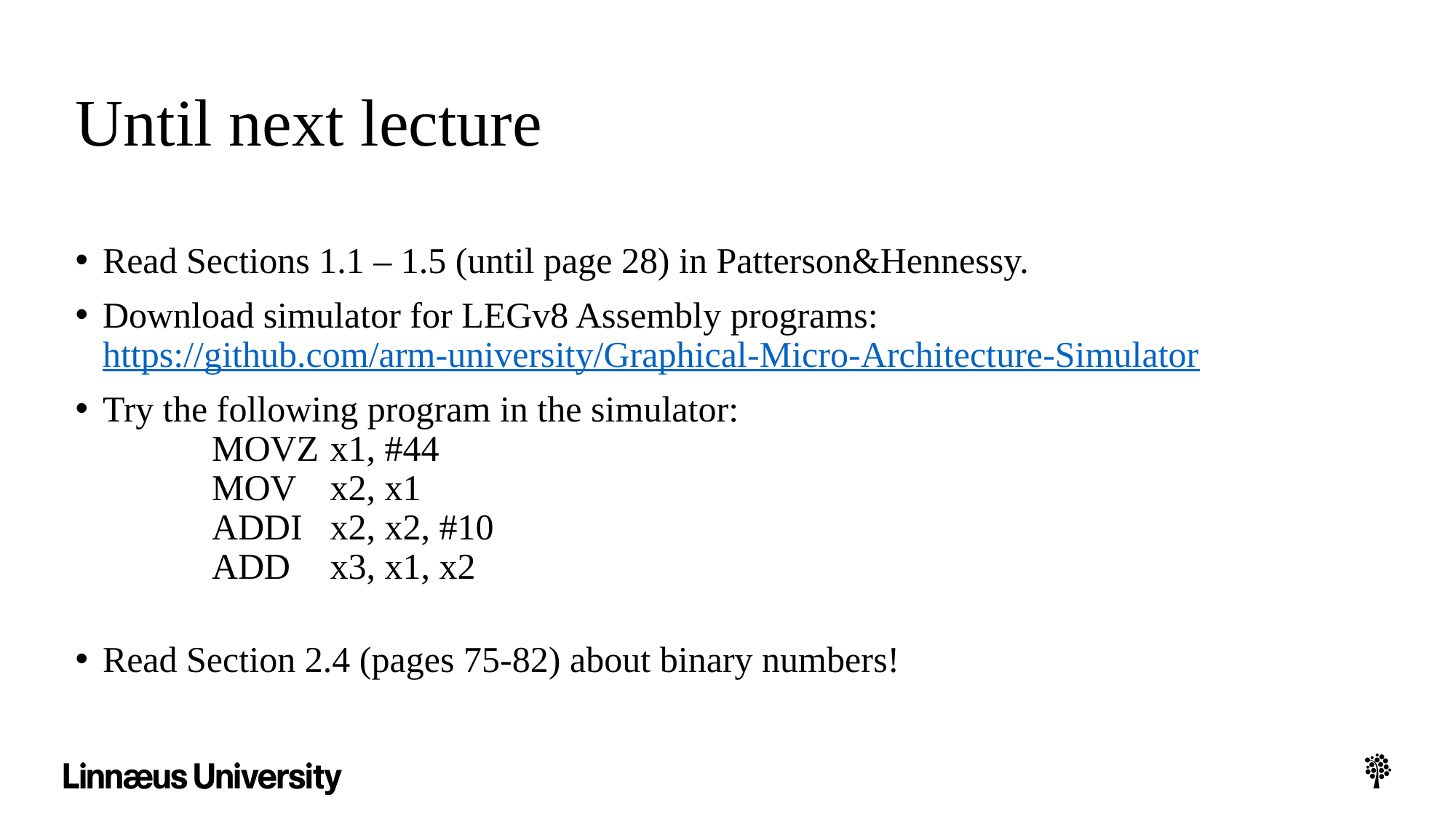

# Until next lecture
Read Sections 1.1 – 1.5 (until page 28) in Patterson&Hennessy.
Download simulator for LEGv8 Assembly programs:
https://github.com/arm-university/Graphical-Micro-Architecture-Simulator
Try the following program in the simulator:
	MOVZ	 x1, #44
	MOV	 x2, x1
	ADDI	 x2, x2, #10
	ADD	 x3, x1, x2
Read Section 2.4 (pages 75-82) about binary numbers!